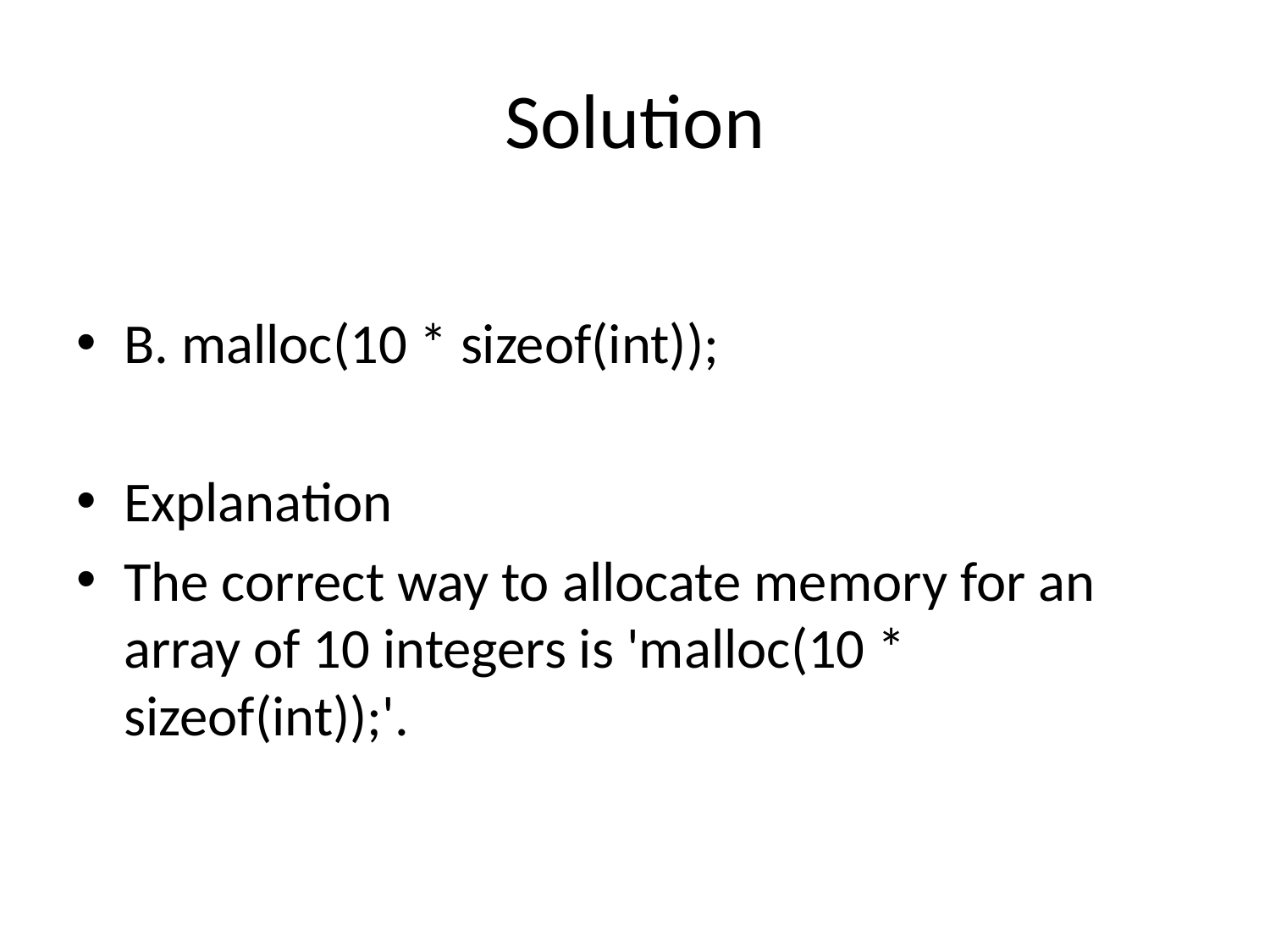

# Solution

B. malloc(10 * sizeof(int));

Explanation
The correct way to allocate memory for an array of 10 integers is 'malloc(10 * sizeof(int));'.